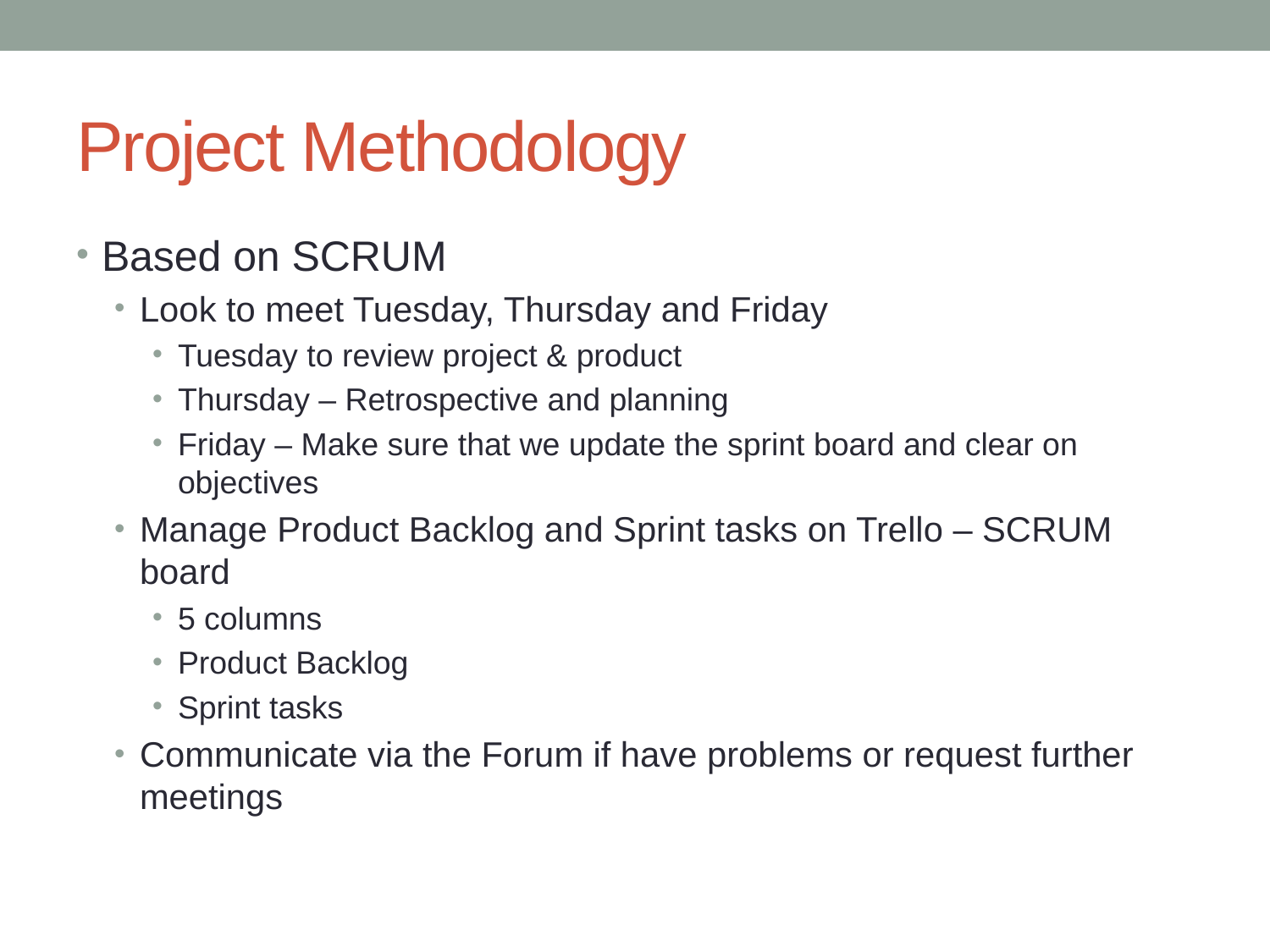

# Project Methodology
Based on SCRUM
Look to meet Tuesday, Thursday and Friday
Tuesday to review project & product
Thursday – Retrospective and planning
Friday – Make sure that we update the sprint board and clear on objectives
Manage Product Backlog and Sprint tasks on Trello – SCRUM board
5 columns
Product Backlog
Sprint tasks
Communicate via the Forum if have problems or request further meetings